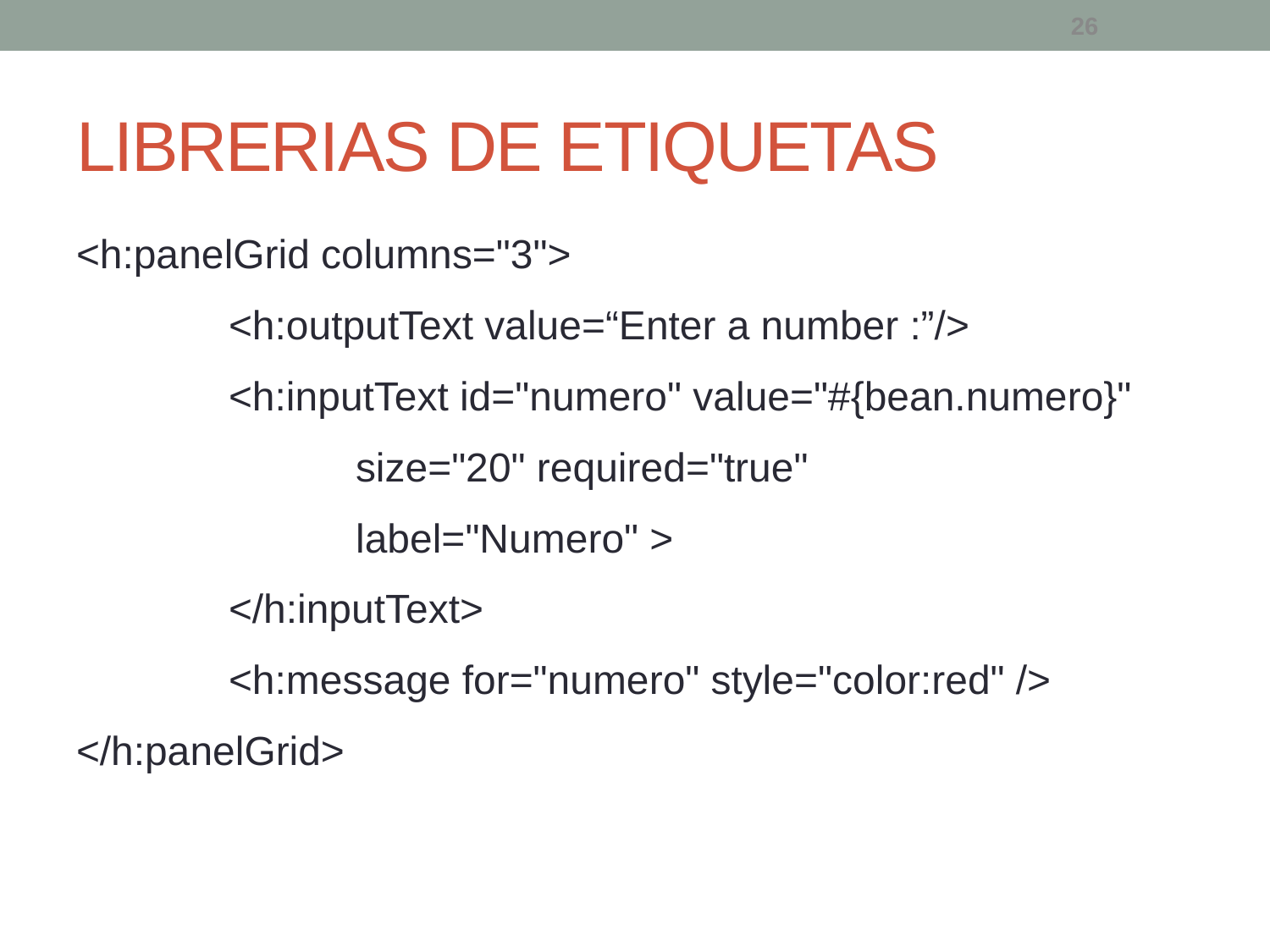

LIBRERIAS DE ETIQUETAS
<h:panelGrid columns="3">
		<h:outputText value=“Enter a number :”/>
	 	<h:inputText id="numero" value="#{bean.numero}"
			size="20" required="true"
			label="Numero" >
		</h:inputText>
		<h:message for="numero" style="color:red" />
</h:panelGrid>
26